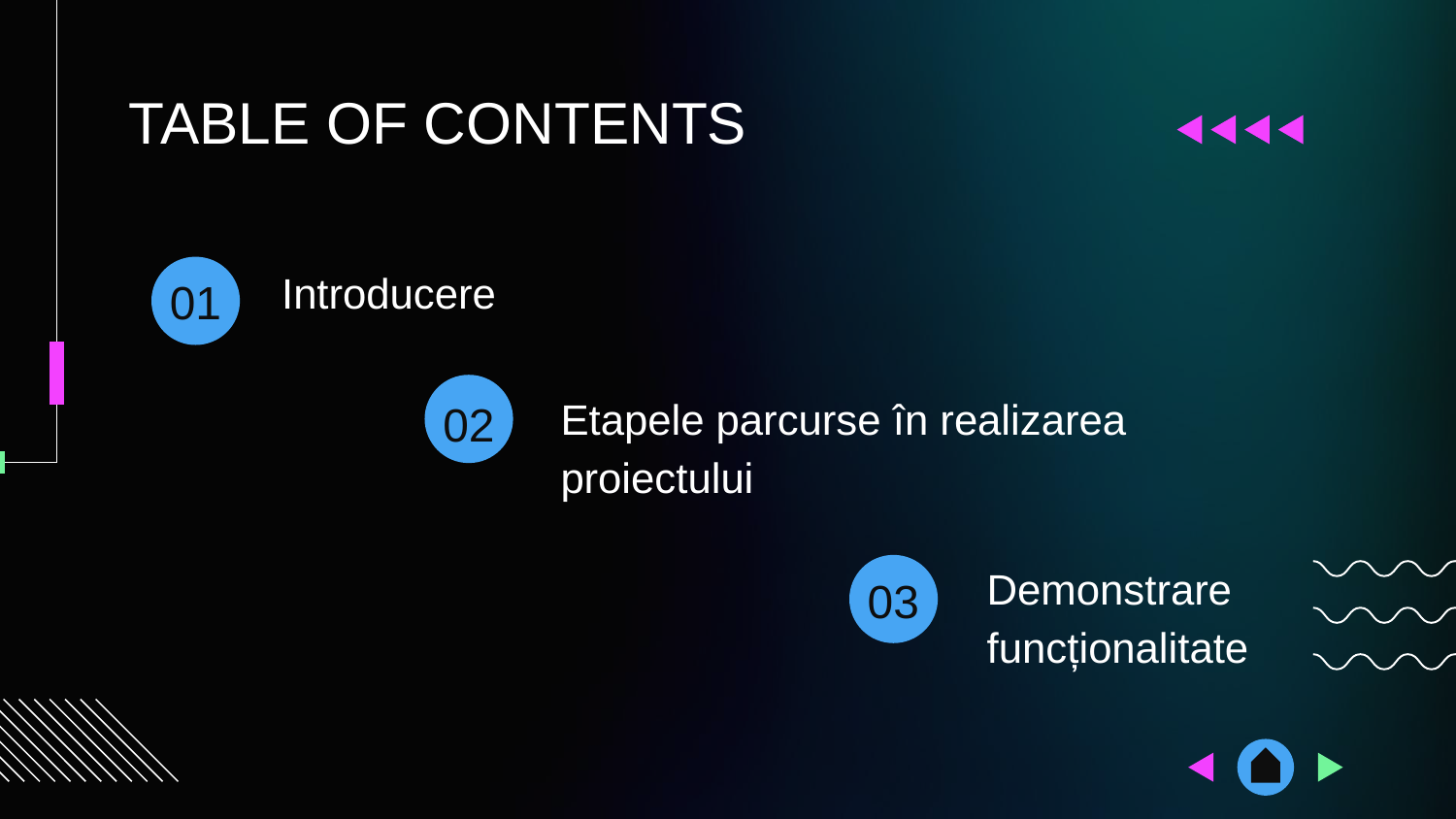

TABLE OF CONTENTS

# 01

Introducere
02

Etapele parcurse în realizarea proiectului
03

Demonstrare funcționalitate